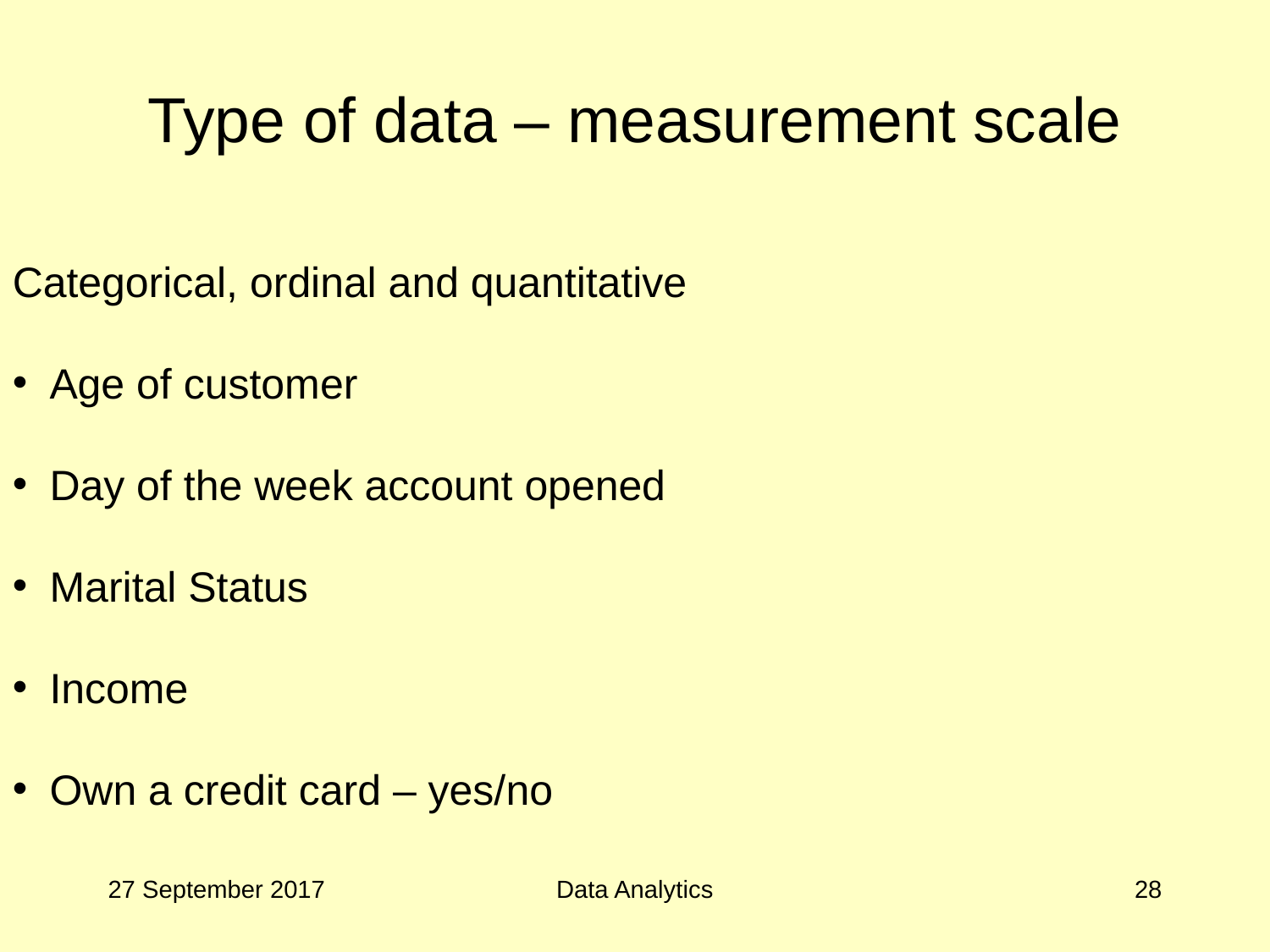

# Type of data – measurement scale

Categorical, ordinal and quantitative

Age of customer

Day of the week account opened

Marital Status

Income

Own a credit card – yes/no

27 September 2017
Data Analytics
28